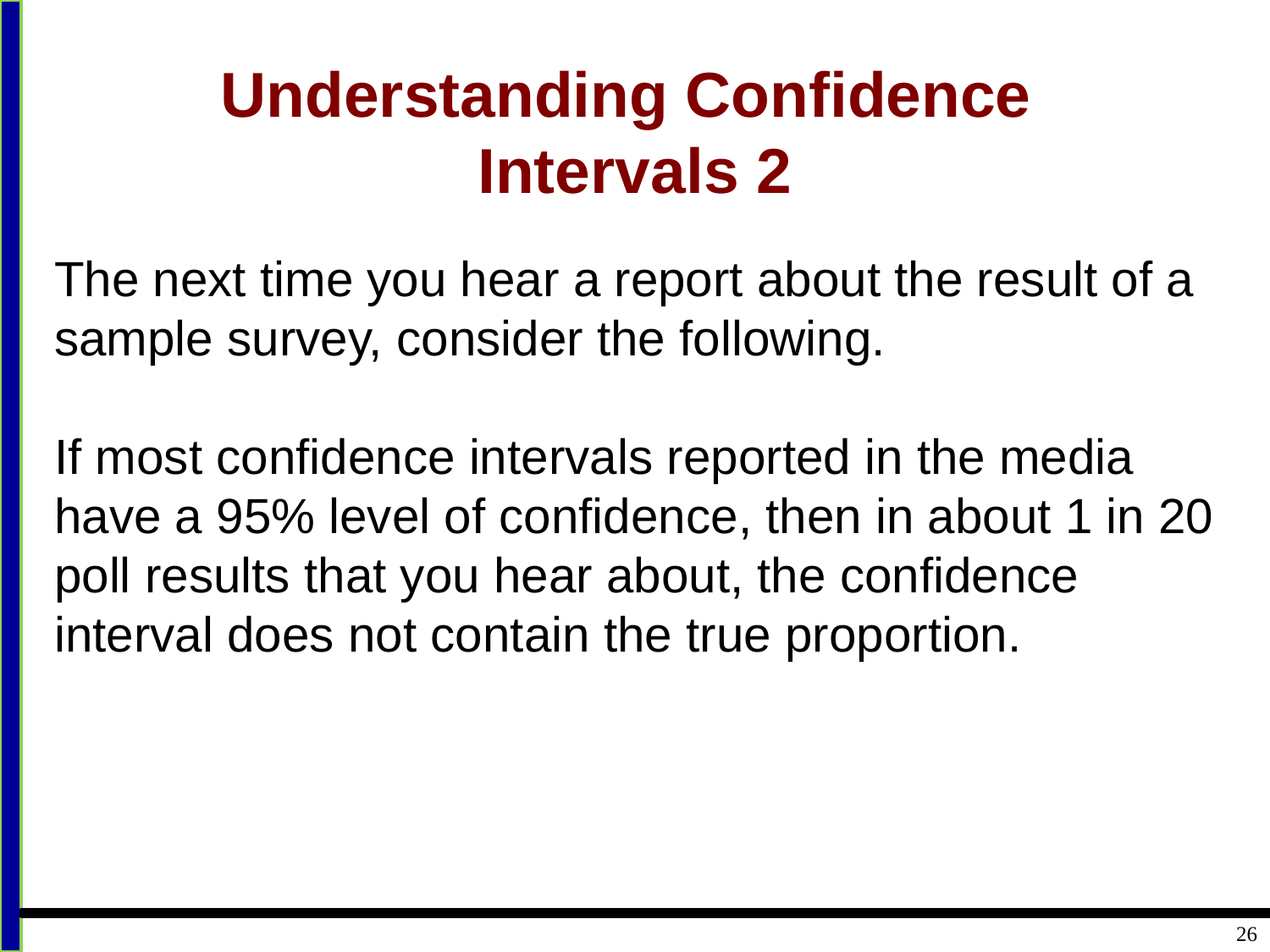

# Understanding Confidence Intervals 2
The next time you hear a report about the result of a sample survey, consider the following.

If most confidence intervals reported in the media have a 95% level of confidence, then in about 1 in 20 poll results that you hear about, the confidence interval does not contain the true proportion.